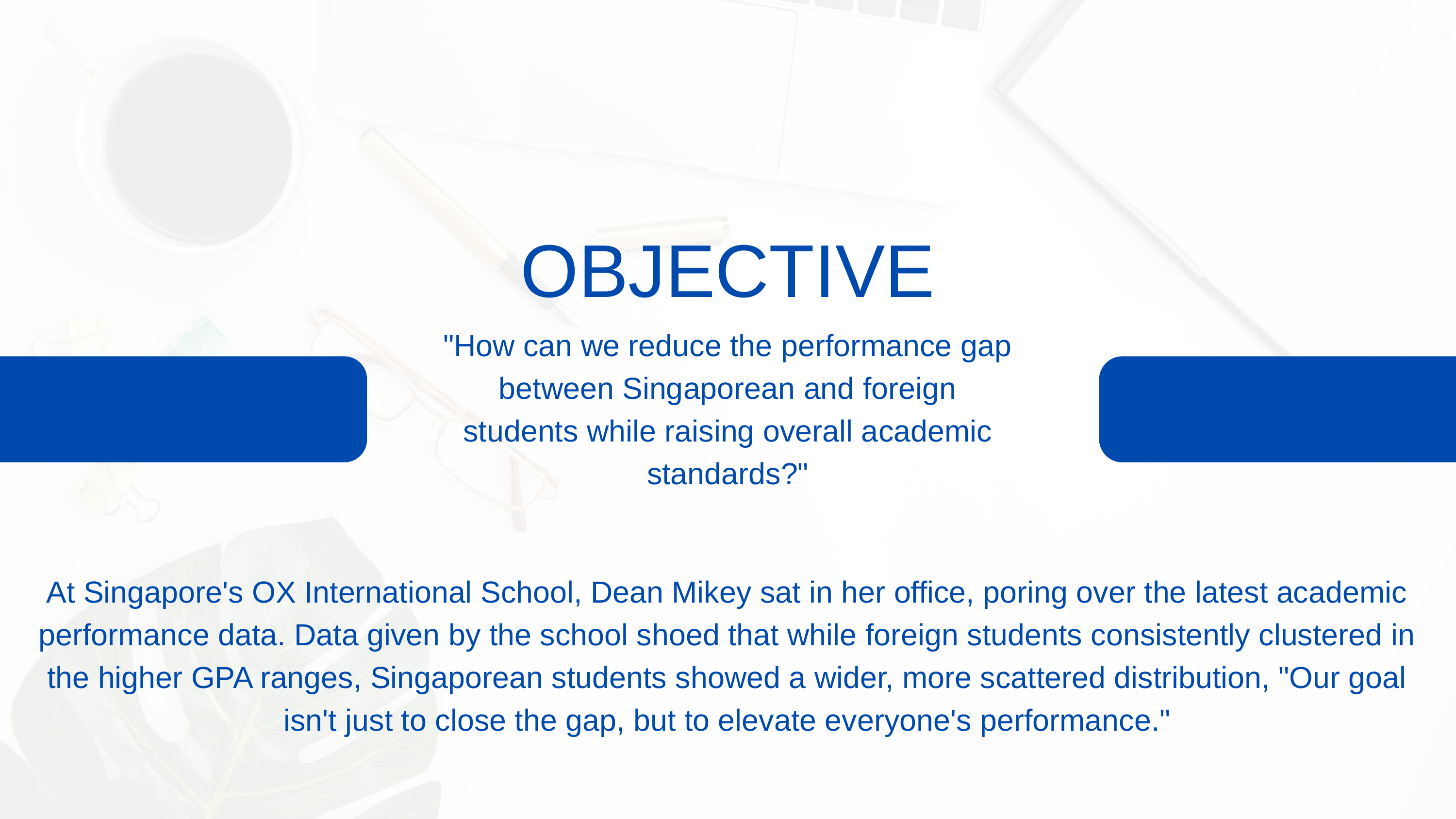

OBJECTIVE
"How can we reduce the performance gap between Singaporean and foreign students while raising overall academic standards?"

At Singapore's OX International School, Dean Mikey sat in her office, poring over the latest academic performance data. Data given by the school shoed that while foreign students consistently clustered in the higher GPA ranges, Singaporean students showed a wider, more scattered distribution, "Our goal isn't just to close the gap, but to elevate everyone's performance."